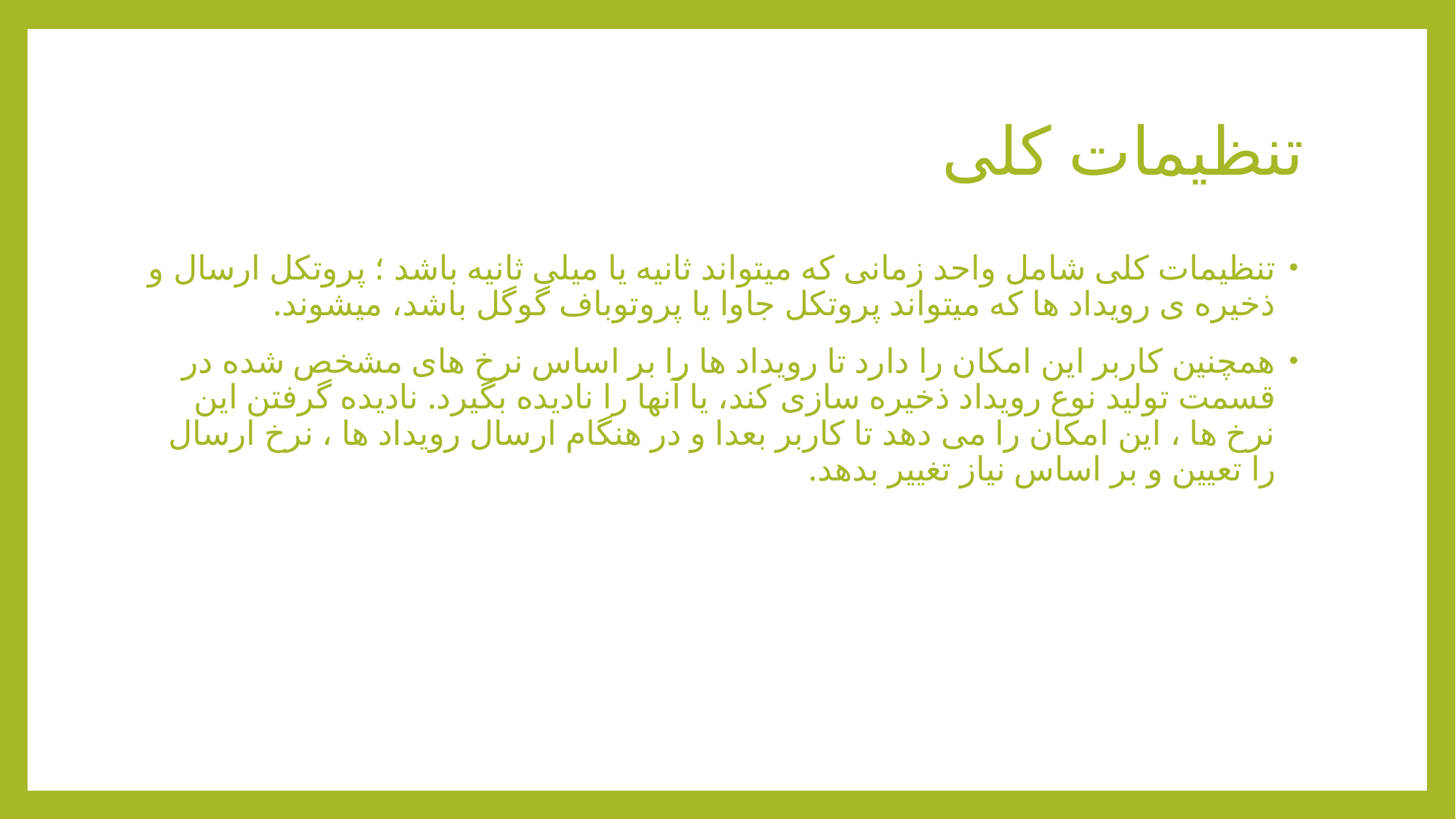

# تنظیمات کلی
تنظیمات کلی شامل واحد زمانی که میتواند ثانیه یا میلی ثانیه باشد ؛ پروتکل ارسال و ذخیره ی رویداد ها که میتواند پروتکل جاوا یا پروتوباف گوگل باشد، میشوند.
همچنین کاربر این امکان را دارد تا رویداد ها را بر اساس نرخ های مشخص شده در قسمت تولید نوع رویداد ذخیره سازی کند، یا آنها را نادیده بگیرد. نادیده گرفتن این نرخ ها ، این امکان را می دهد تا کاربر بعدا و در هنگام ارسال رویداد ها ، نرخ ارسال را تعیین و بر اساس نیاز تغییر بدهد.